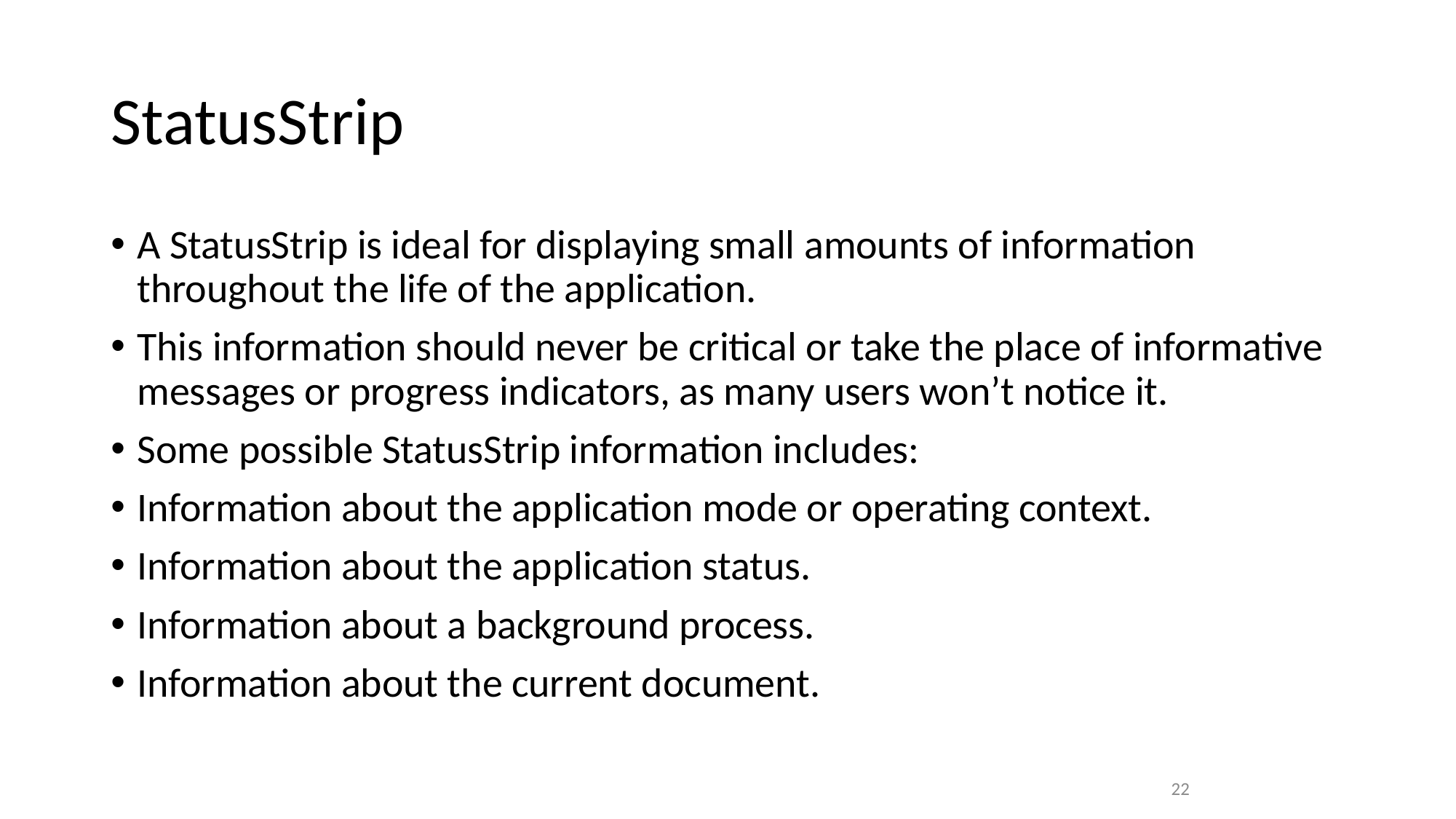

# StatusStrip
A StatusStrip is ideal for displaying small amounts of information throughout the life of the application.
This information should never be critical or take the place of informative messages or progress indicators, as many users won’t notice it.
Some possible StatusStrip information includes:
Information about the application mode or operating context.
Information about the application status.
Information about a background process.
Information about the current document.
22